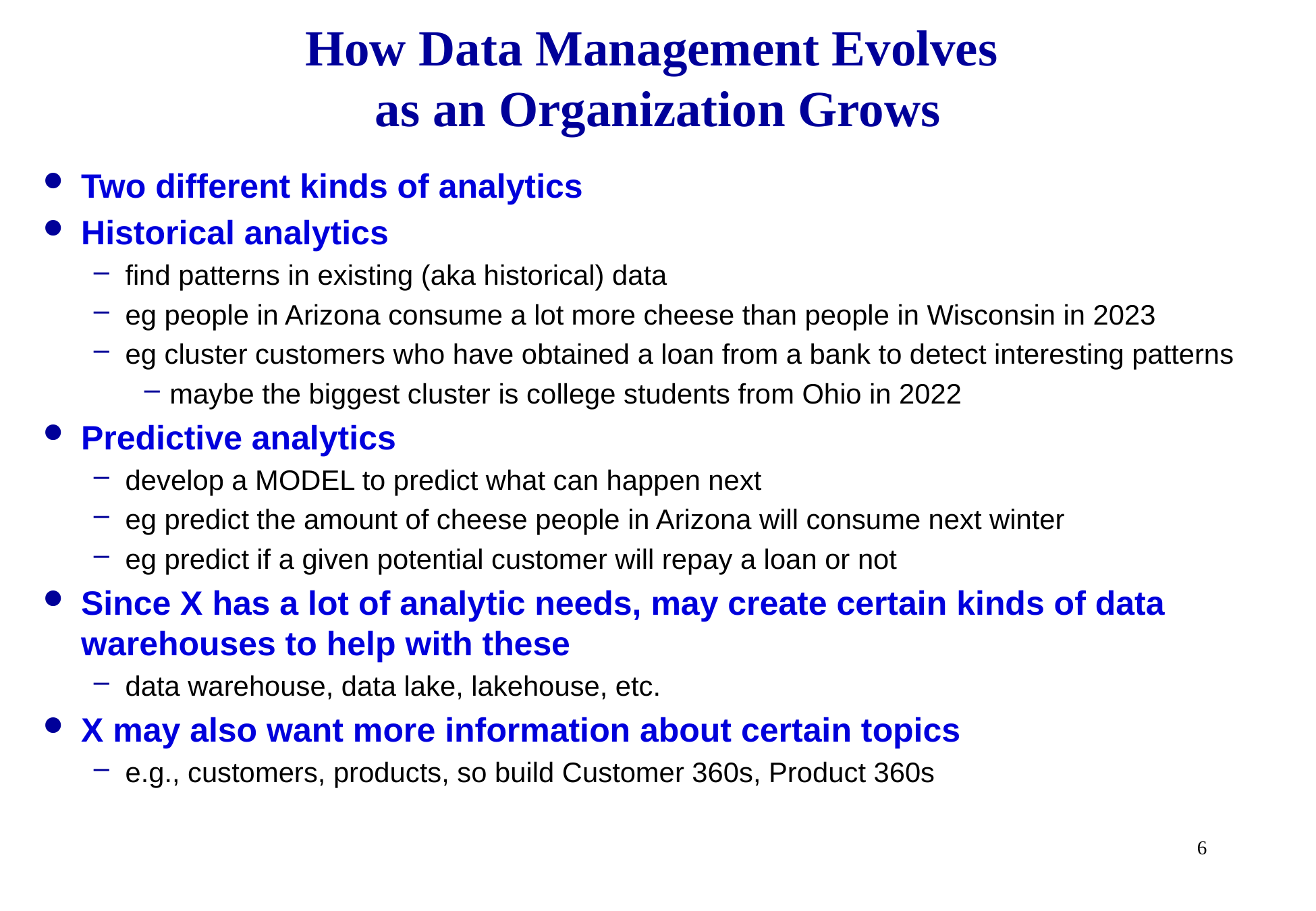

# How Data Management Evolves as an Organization Grows
Two different kinds of analytics
Historical analytics
find patterns in existing (aka historical) data
eg people in Arizona consume a lot more cheese than people in Wisconsin in 2023
eg cluster customers who have obtained a loan from a bank to detect interesting patterns
maybe the biggest cluster is college students from Ohio in 2022
Predictive analytics
develop a MODEL to predict what can happen next
eg predict the amount of cheese people in Arizona will consume next winter
eg predict if a given potential customer will repay a loan or not
Since X has a lot of analytic needs, may create certain kinds of data warehouses to help with these
data warehouse, data lake, lakehouse, etc.
X may also want more information about certain topics
e.g., customers, products, so build Customer 360s, Product 360s

6